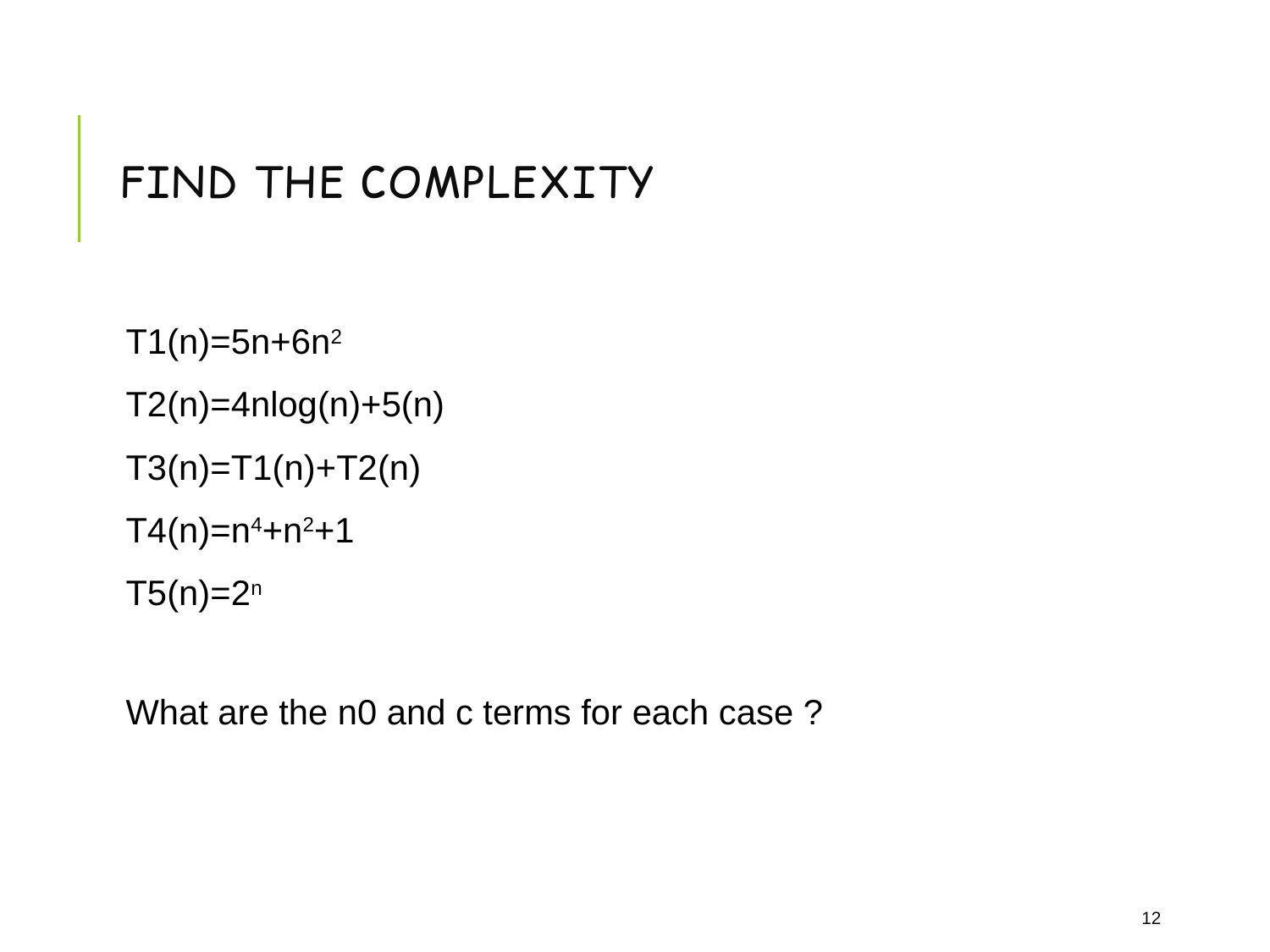

# Find the Complexity
T1(n)=5n+6n2
T2(n)=4nlog(n)+5(n)
T3(n)=T1(n)+T2(n)
T4(n)=n4+n2+1
T5(n)=2n

What are the n0 and c terms for each case ?
12